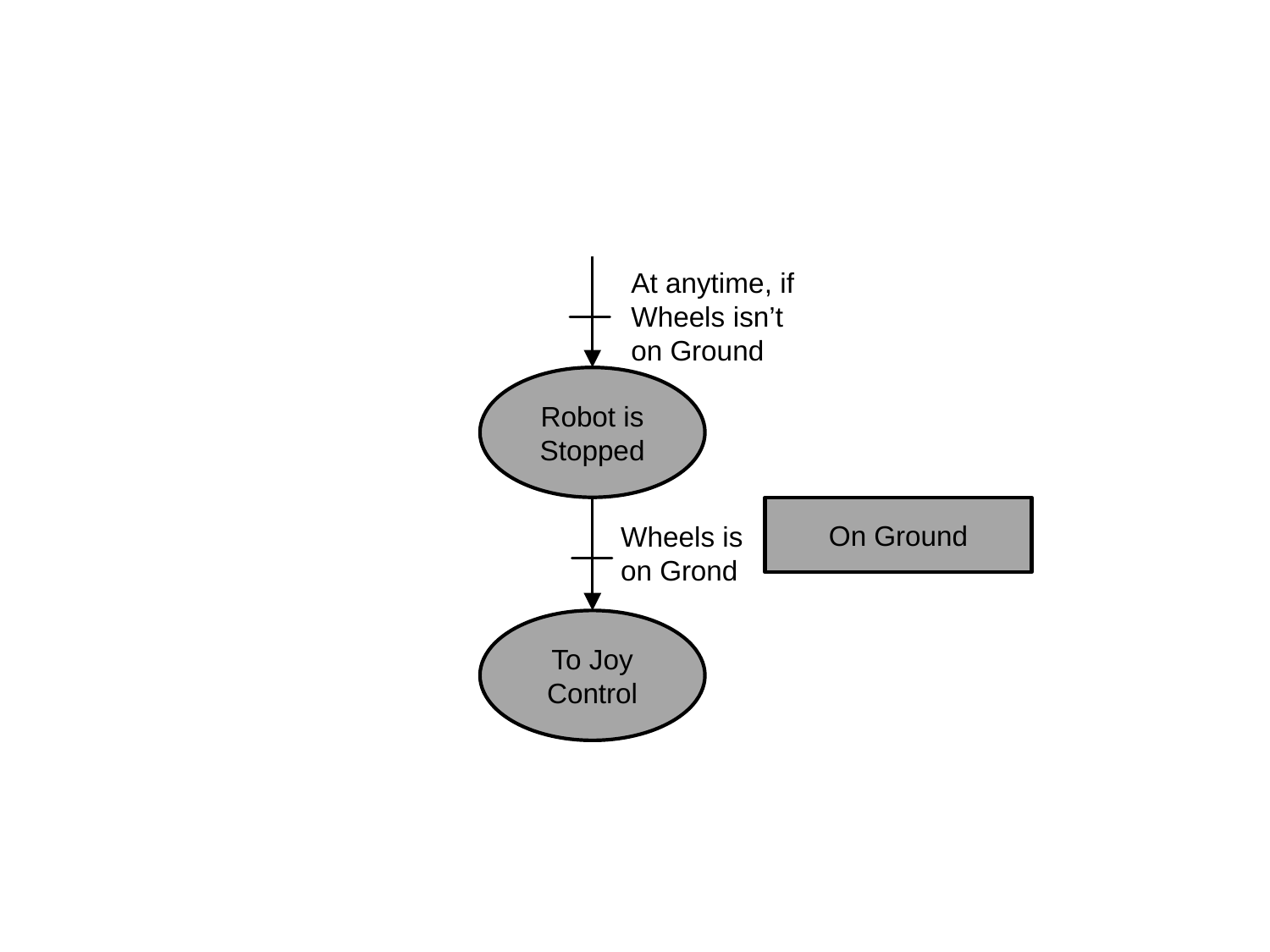

Robot is Stopped
At anytime, if
Wheels isn’t
on Ground
On Ground
Wheels is
on Grond
To Joy Control